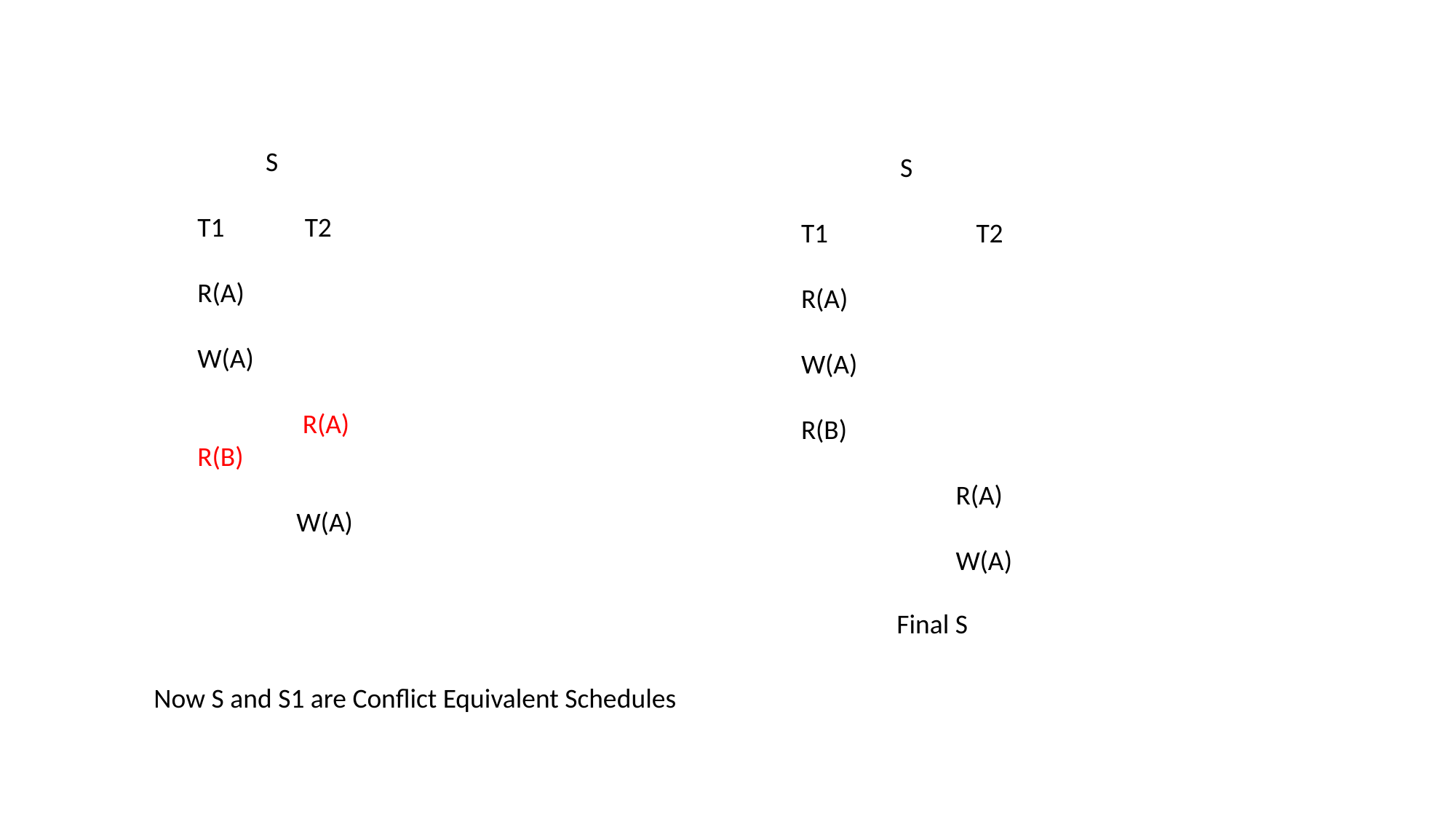

S

T1             T2

R(A)

W(A)

                 R(A)
R(B)

                W(A)
                S

T1                        T2

R(A)

W(A)

R(B)

                         R(A)

                         W(A)
Final S
Now S and S1 are Conflict Equivalent Schedules